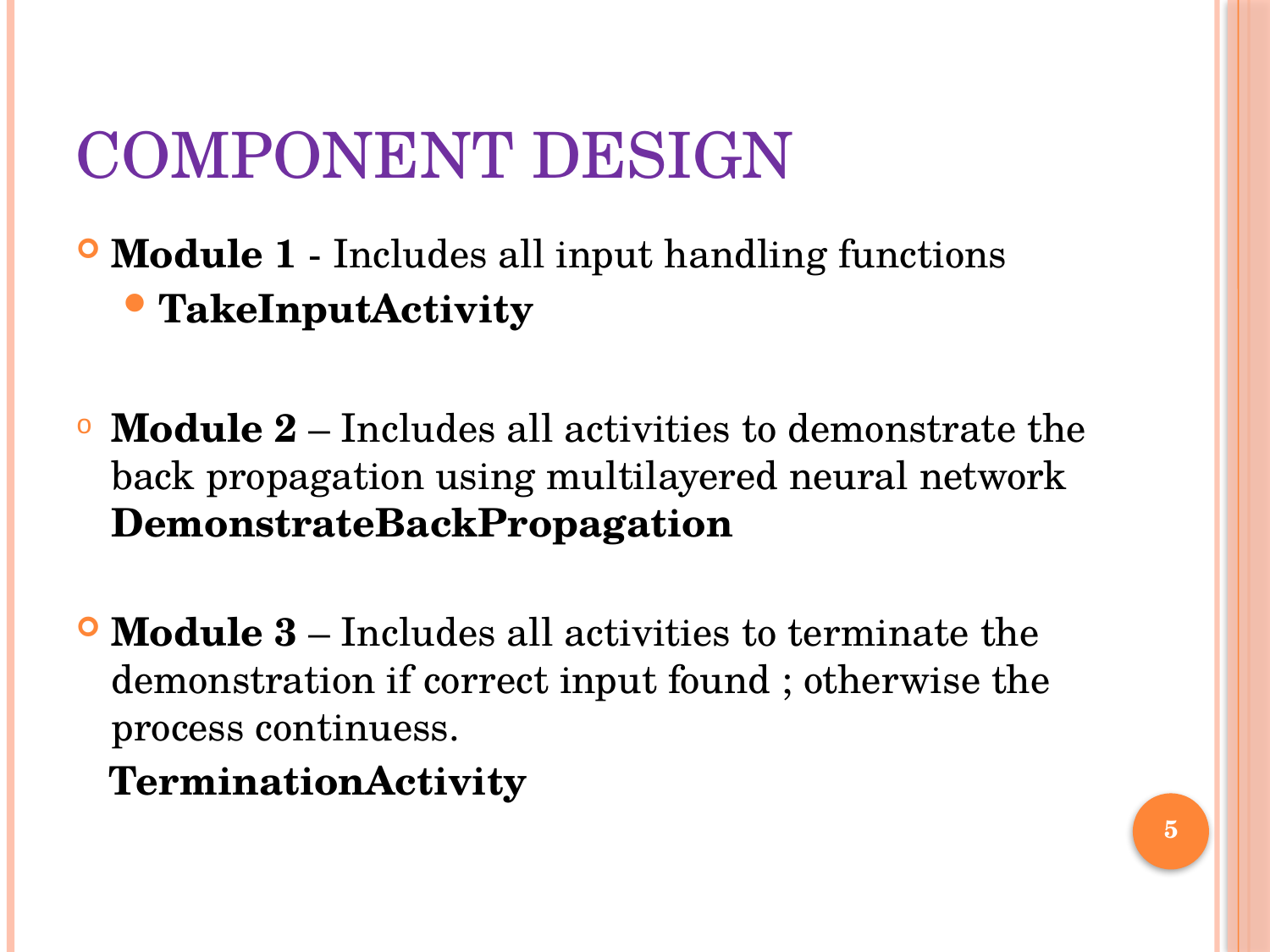

# Component Design
Module 1 - Includes all input handling functions
TakeInputActivity

Module 2 – Includes all activities to demonstrate the back propagation using multilayered neural network
DemonstrateBackPropagation

Module 3 – Includes all activities to terminate the demonstration if correct input found ; otherwise the process continuess.
   TerminationActivity

5